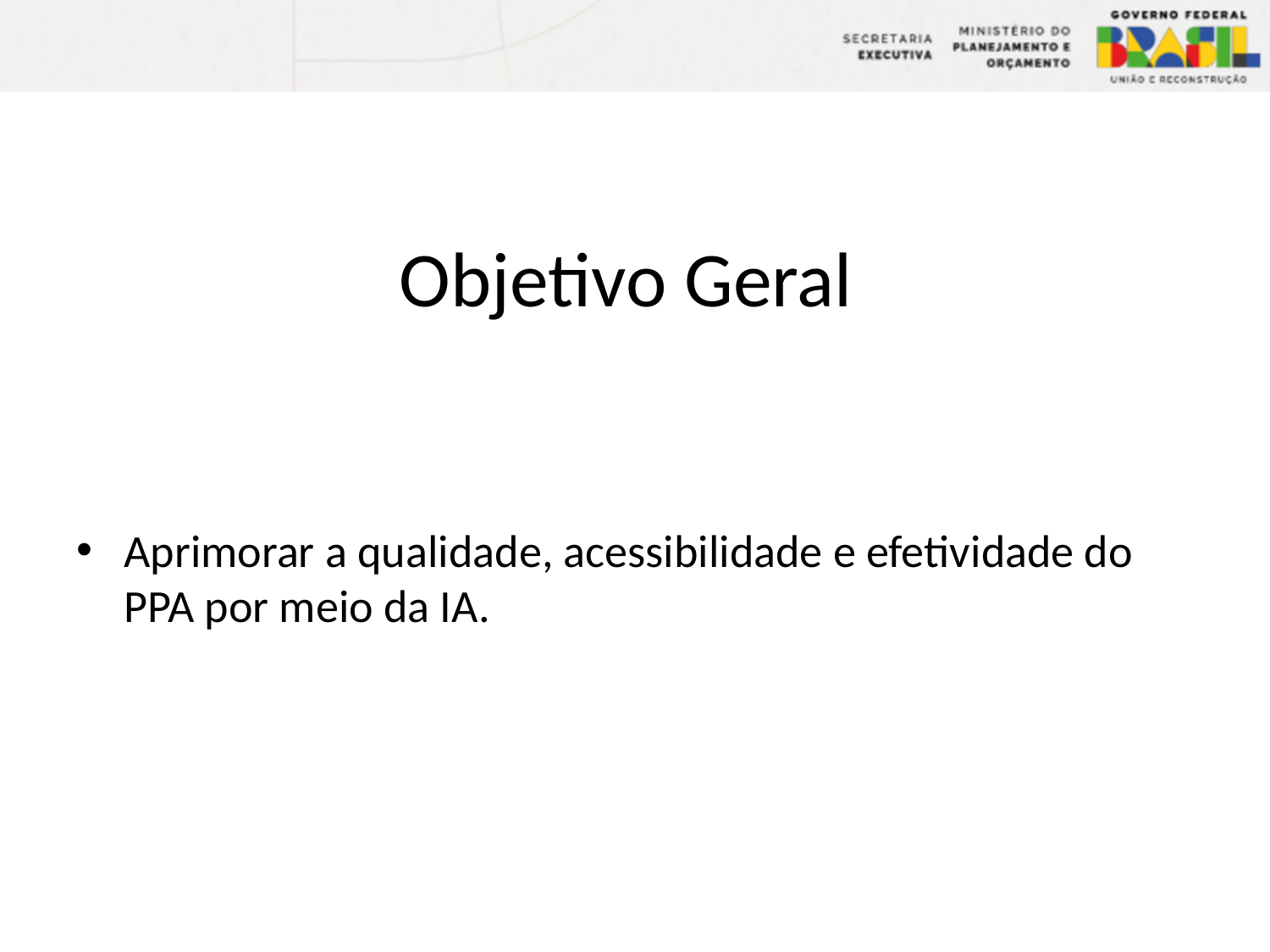

# Objetivo Geral
Aprimorar a qualidade, acessibilidade e efetividade do PPA por meio da IA.